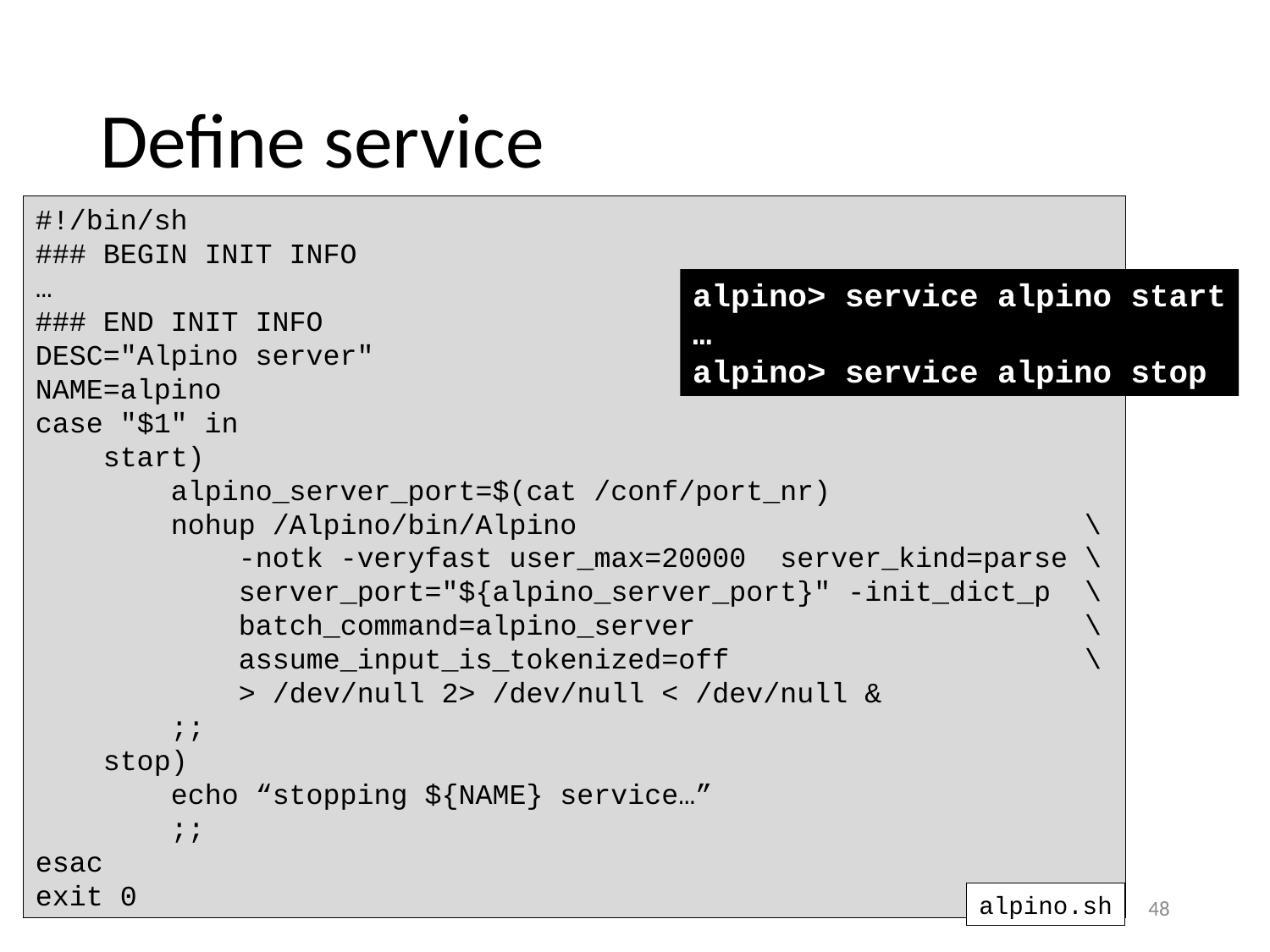

# Define service
#!/bin/sh
### BEGIN INIT INFO
…
### END INIT INFO
DESC="Alpino server"
NAME=alpino
case "$1" in
    start)
        alpino_server_port=$(cat /conf/port_nr)
        nohup /Alpino/bin/Alpino                              \
            -notk -veryfast user_max=20000  server_kind=parse \
            server_port="${alpino_server_port}" -init_dict_p  \
            batch_command=alpino_server                       \
            assume_input_is_tokenized=off                     \
            > /dev/null 2> /dev/null < /dev/null &
        ;;
    stop)
        echo “stopping ${NAME} service…”
        ;;
esac
exit 0
alpino.sh
alpino> service alpino start
…
alpino> service alpino stop
48